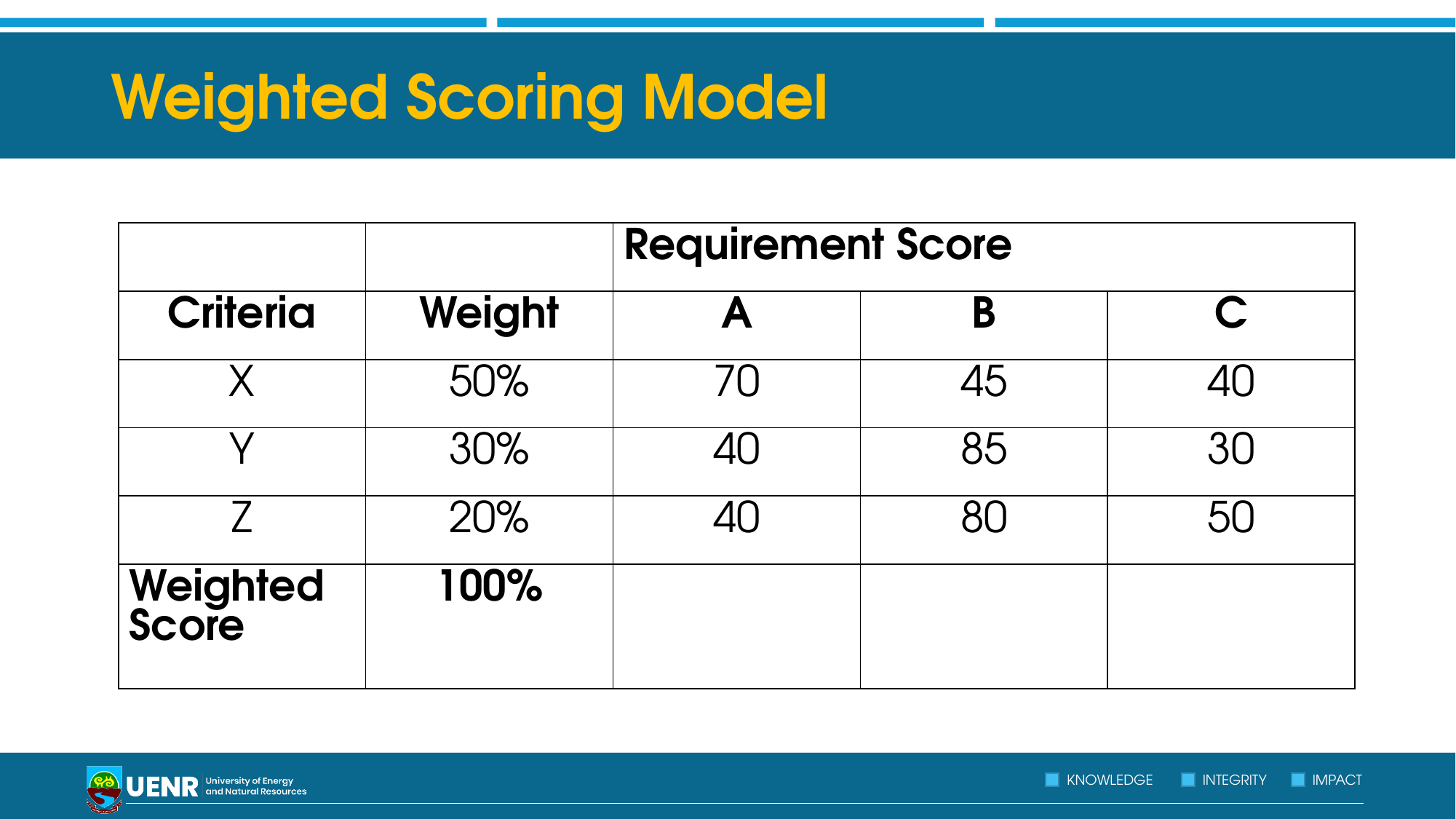

# Weighted Scoring Model
|  |  | Requirement Score |  |  |
| --- | --- | --- | --- | --- |
| Criteria | Weight | A | B | C |
| X | 50% | 70 | 45 | 40 |
| Y | 30% | 40 | 85 | 30 |
| Z | 20% | 40 | 80 | 50 |
| Weighted Score | 100% |  |  |  |